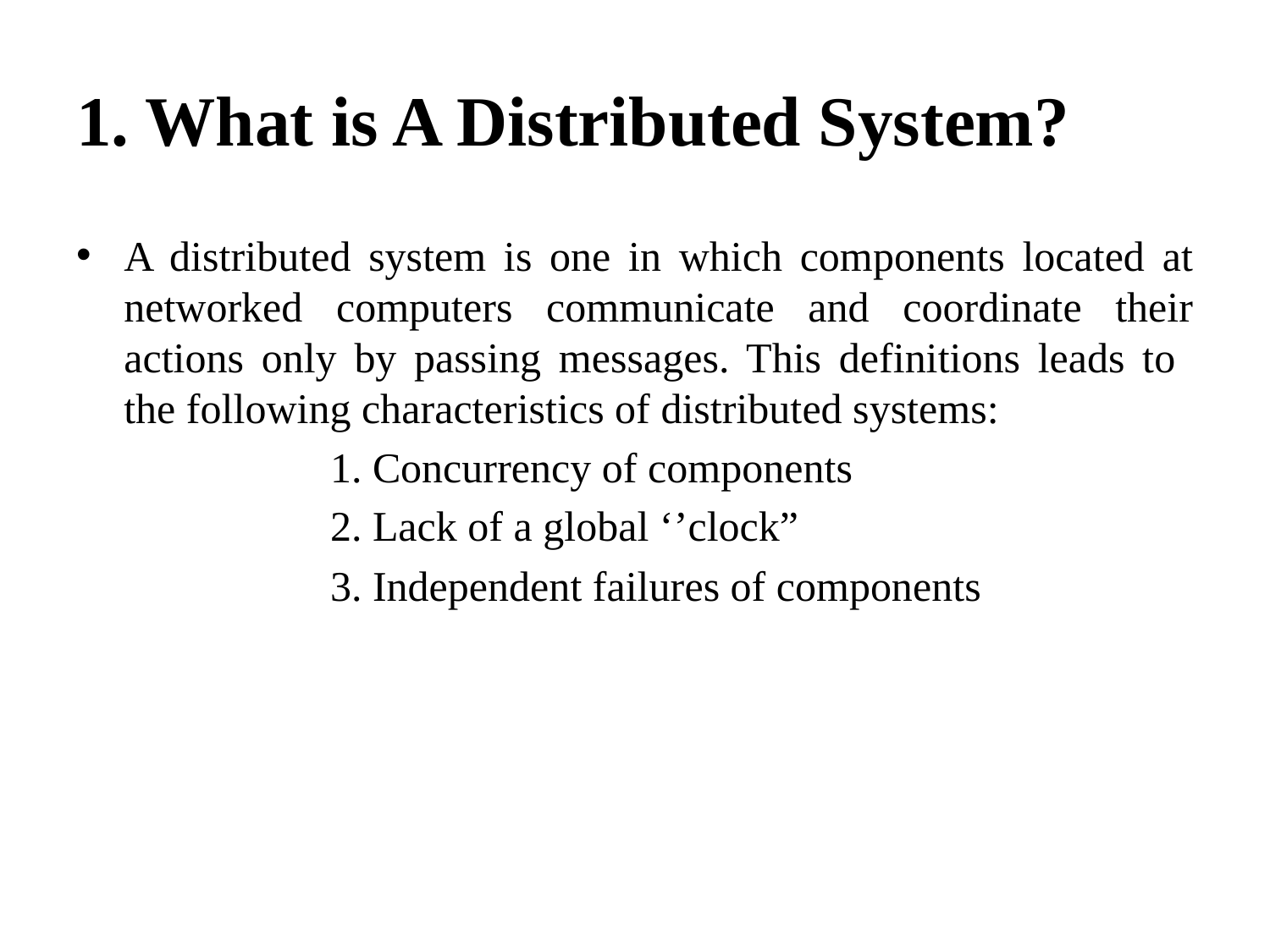

# 1. What is A Distributed System?
A distributed system is one in which components located at networked computers communicate and coordinate their actions only by passing messages. This definitions leads to  the following characteristics of distributed systems:
		1. Concurrency of components
		2. Lack of a global ‘’clock”
		3. Independent failures of components